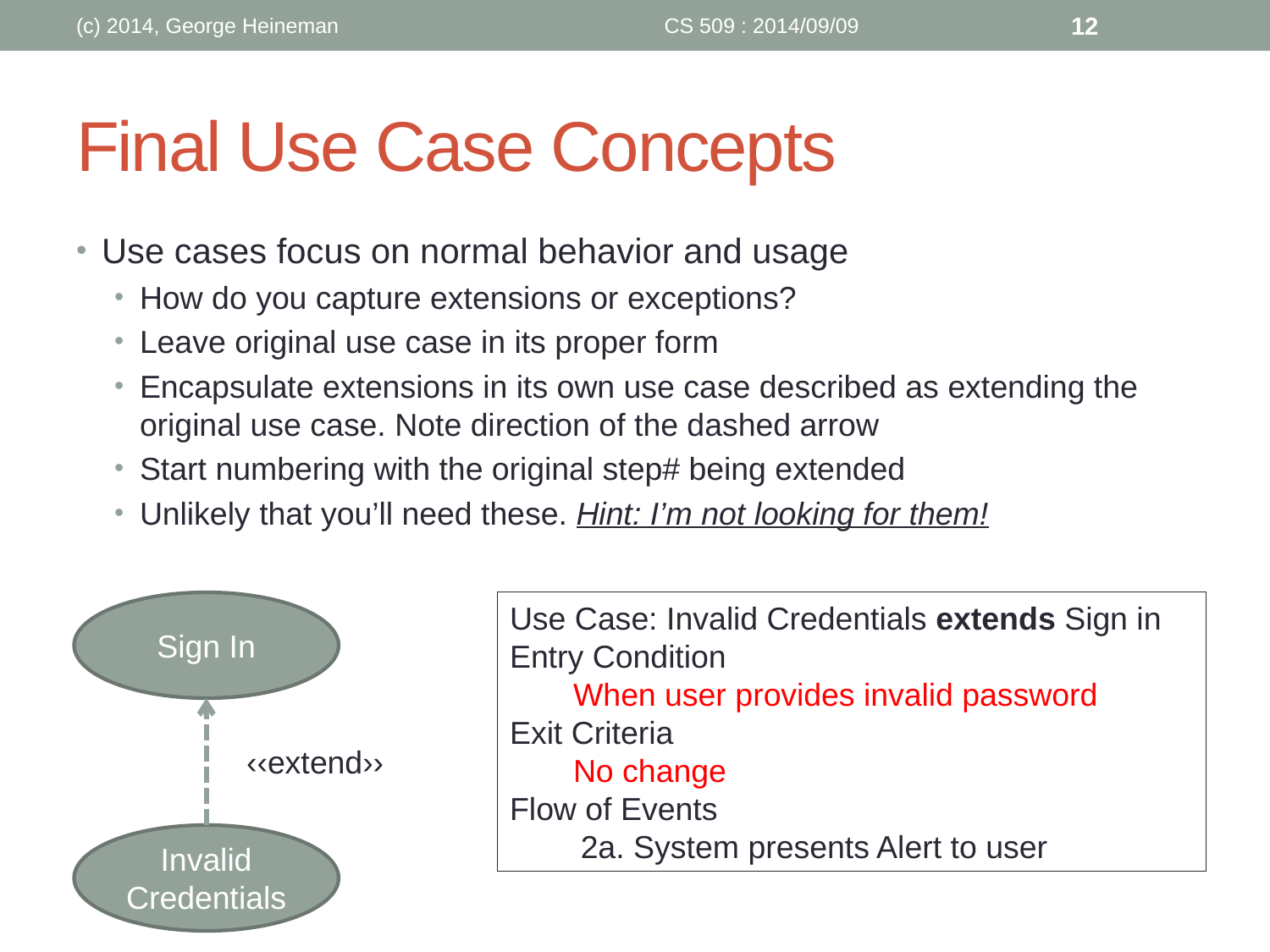

(c) 2014, George Heineman
CS 509 : 2014/09/09
12
# Final Use Case Concepts
Use cases focus on normal behavior and usage
How do you capture extensions or exceptions?
Leave original use case in its proper form
Encapsulate extensions in its own use case described as extending the original use case. Note direction of the dashed arrow
Start numbering with the original step# being extended
Unlikely that you’ll need these. Hint: I’m not looking for them!
Sign In
Use Case: Invalid Credentials extends Sign in
Entry Condition
When user provides invalid password
Exit Criteria
No change
Flow of Events
2a. System presents Alert to user
‹‹extend››
Invalid
Credentials